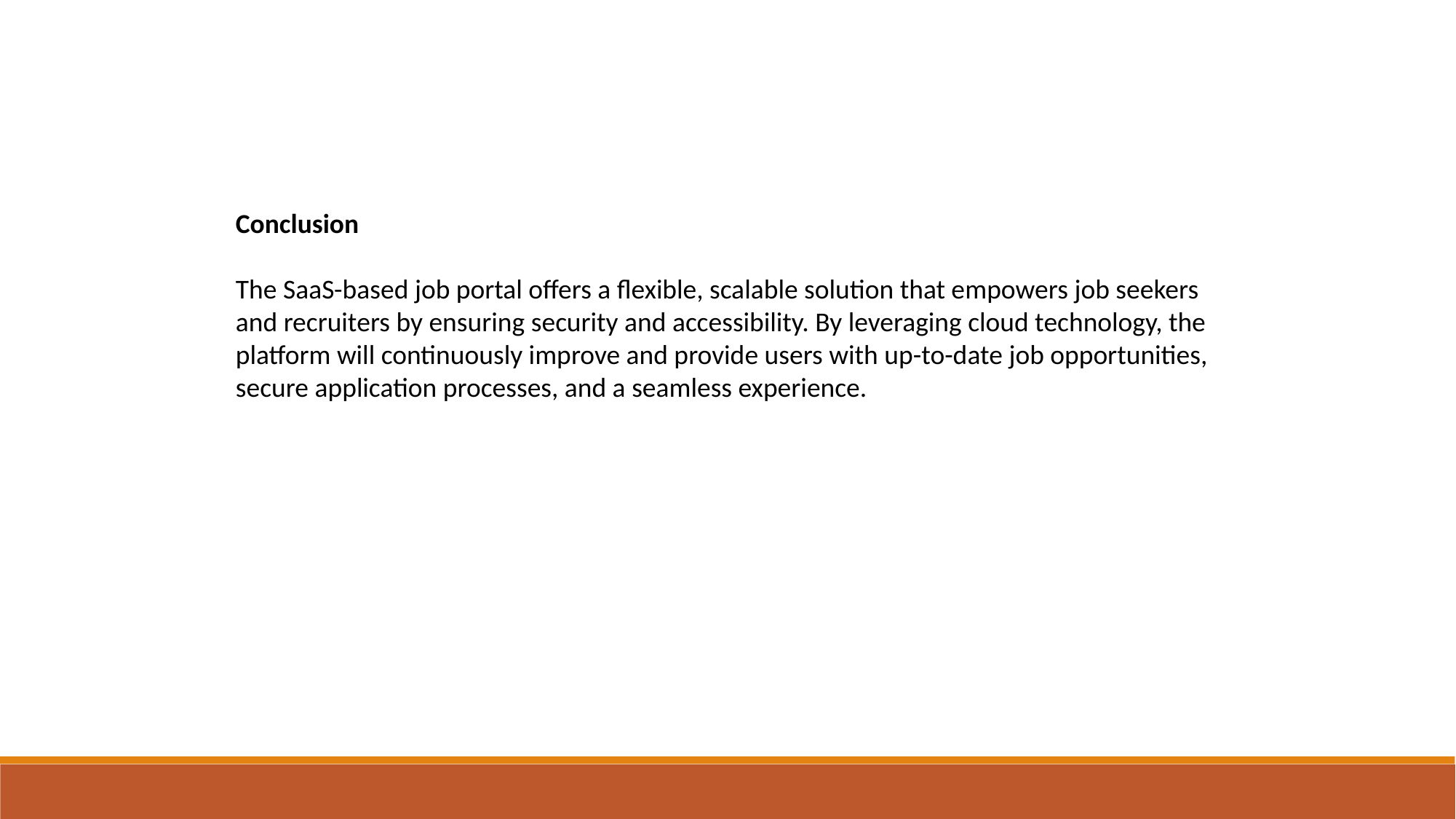

Conclusion
The SaaS-based job portal offers a flexible, scalable solution that empowers job seekers and recruiters by ensuring security and accessibility. By leveraging cloud technology, the platform will continuously improve and provide users with up-to-date job opportunities, secure application processes, and a seamless experience.